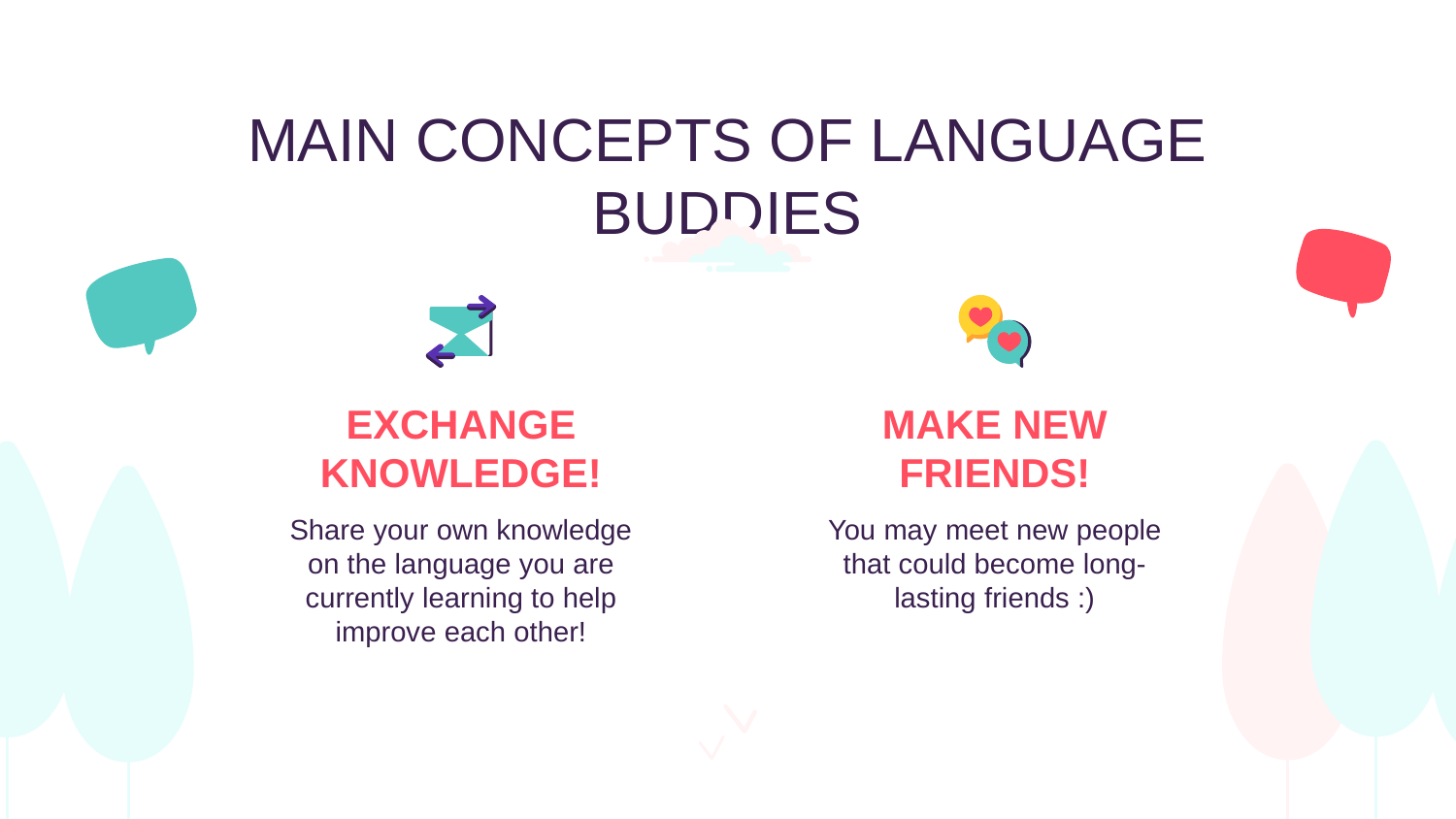

# MAIN CONCEPTS OF LANGUAGE BUDDIES

EXCHANGE
KNOWLEDGE!
MAKE NEW
FRIENDS!
Share your own knowledge on the language you are currently learning to help improve each other!
You may meet new people that could become long-lasting friends :)